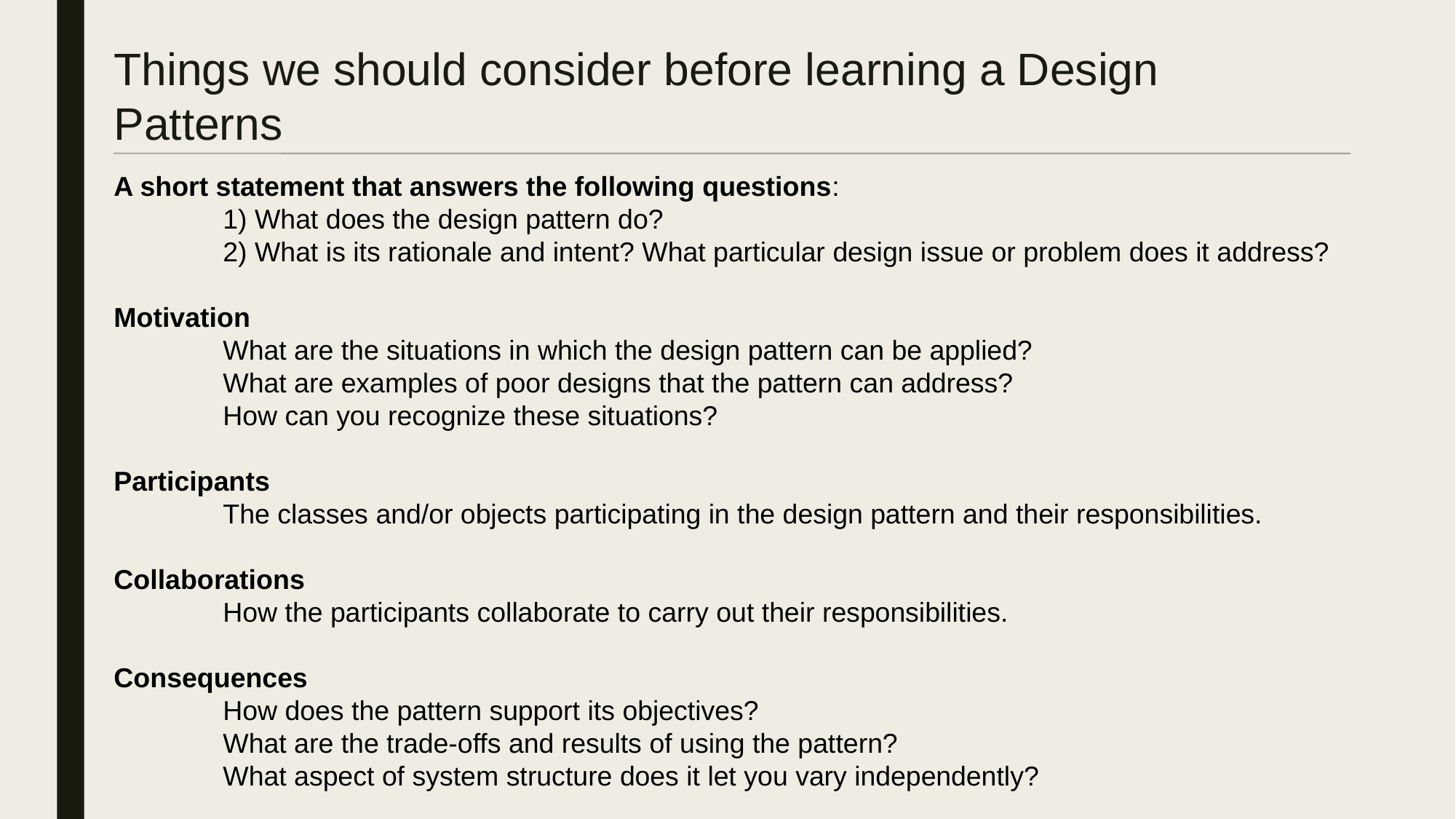

Things we should consider before learning a Design Patterns

A short statement that answers the following questions:
	1) What does the design pattern do?
	2) What is its rationale and intent? What particular design issue or problem does it address?

Motivation
	What are the situations in which the design pattern can be applied?
	What are examples of poor designs that the pattern can address?
	How can you recognize these situations?

Participants
	The classes and/or objects participating in the design pattern and their responsibilities.

Collaborations
	How the participants collaborate to carry out their responsibilities.

Consequences
	How does the pattern support its objectives?
	What are the trade-offs and results of using the pattern?
	What aspect of system structure does it let you vary independently?